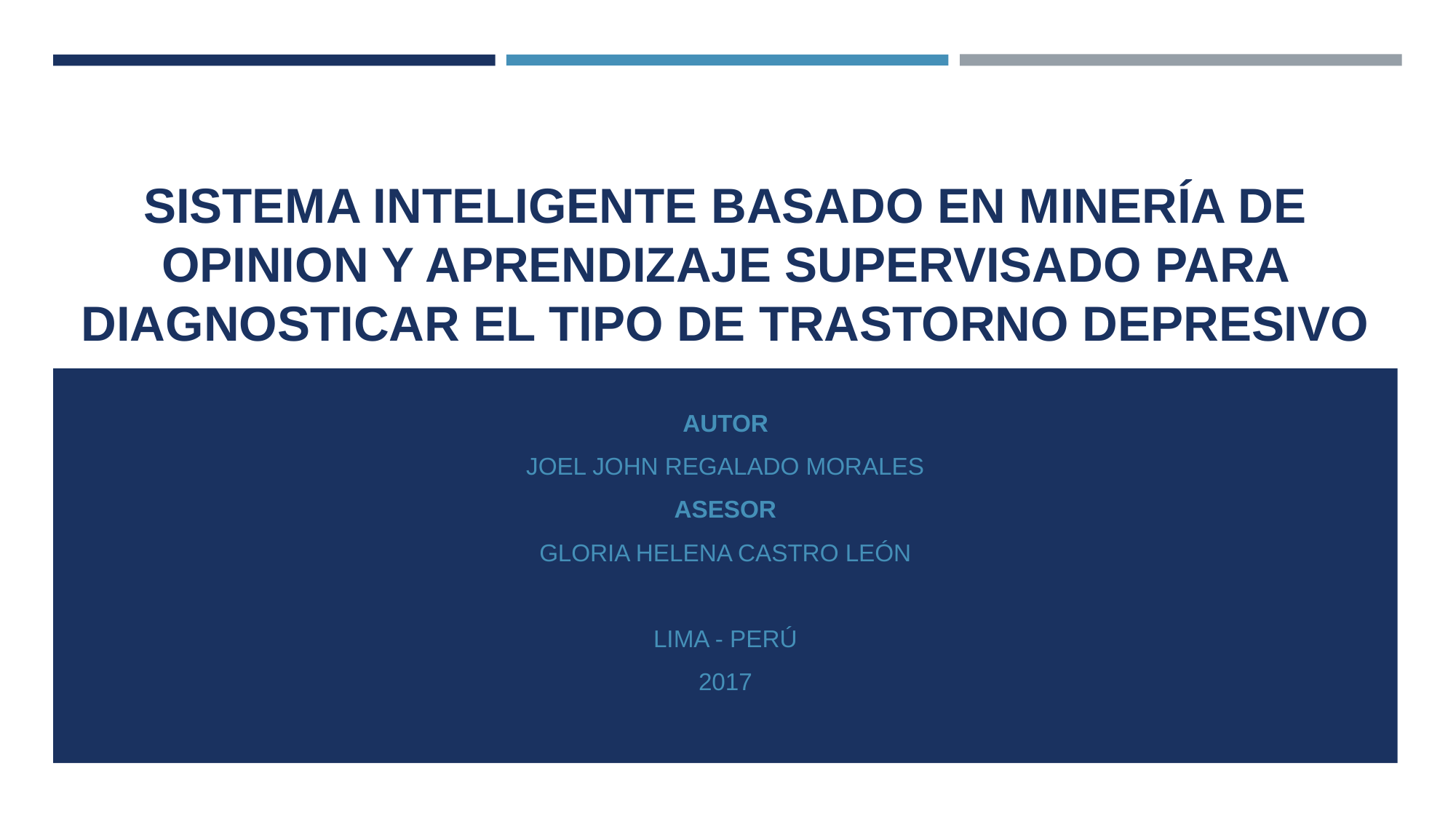

# SISTEMA INTELIGENTE BASADO EN MINERÍA DE OPINION Y APRENDIZAJE SUPERVISADO PARA DIAGNOSTICAR EL TIPO DE TRASTORNO DEPRESIVO
AUTOR
JOEL JOHN REGALADO MORALES
ASESOR
GLORIA HELENA CASTRO LEÓN

LIMA - PERÚ
2017